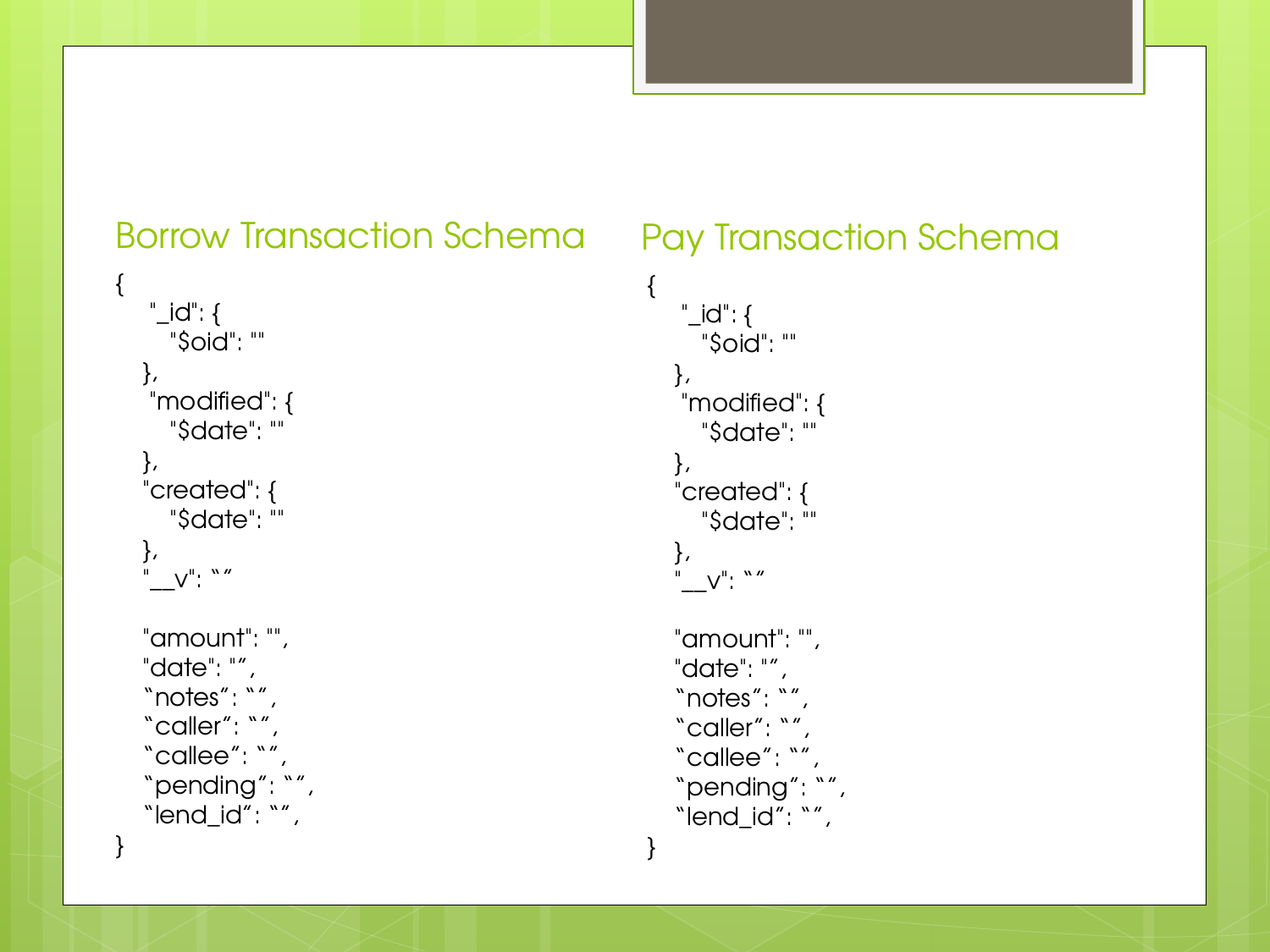

Borrow Transaction Schema
Pay Transaction Schema
{
     "_id": {
        "$oid": ""
    },
     "modified": {
        "$date": ""
    },
    "created": {
        "$date": ""
    },
    "__v": “”

    "amount": "",
    "date": "”,
    “notes”: “”,
    “caller”: “”,
    “callee”: “”,
    “pending”: “”,
    “lend_id”: “”,
}
{
     "_id": {
        "$oid": ""
    },
     "modified": {
        "$date": ""
    },
    "created": {
        "$date": ""
    },
    "__v": “”

    "amount": "",
    "date": "”,
    “notes”: “”,
    “caller”: “”,
    “callee”: “”,
    “pending”: “”,
    “lend_id”: “”,
}